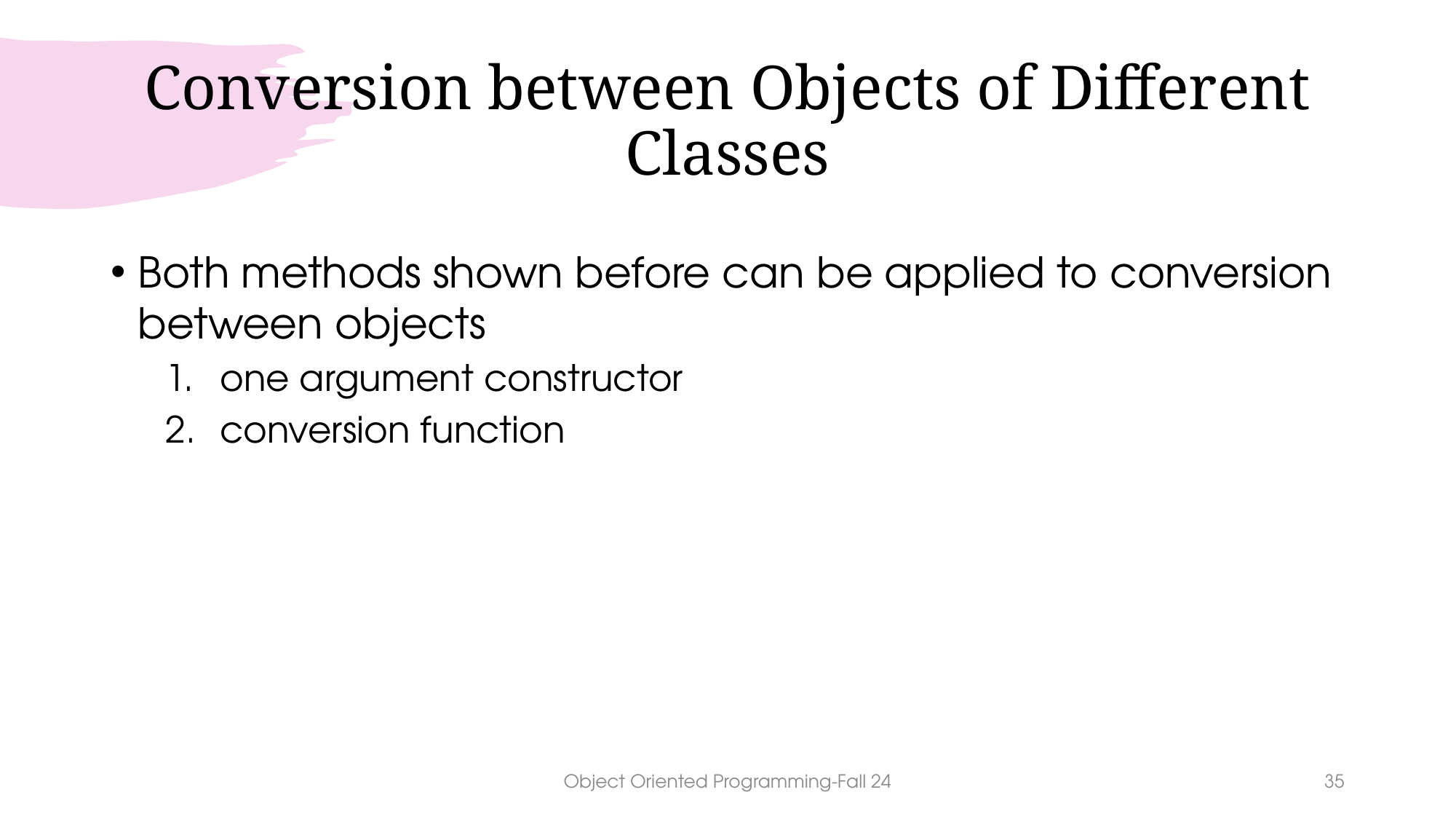

# Conversion between Objects of Different Classes
Both methods shown before can be applied to conversion between objects
one argument constructor
conversion function

Object Oriented Programming-Fall 24
35